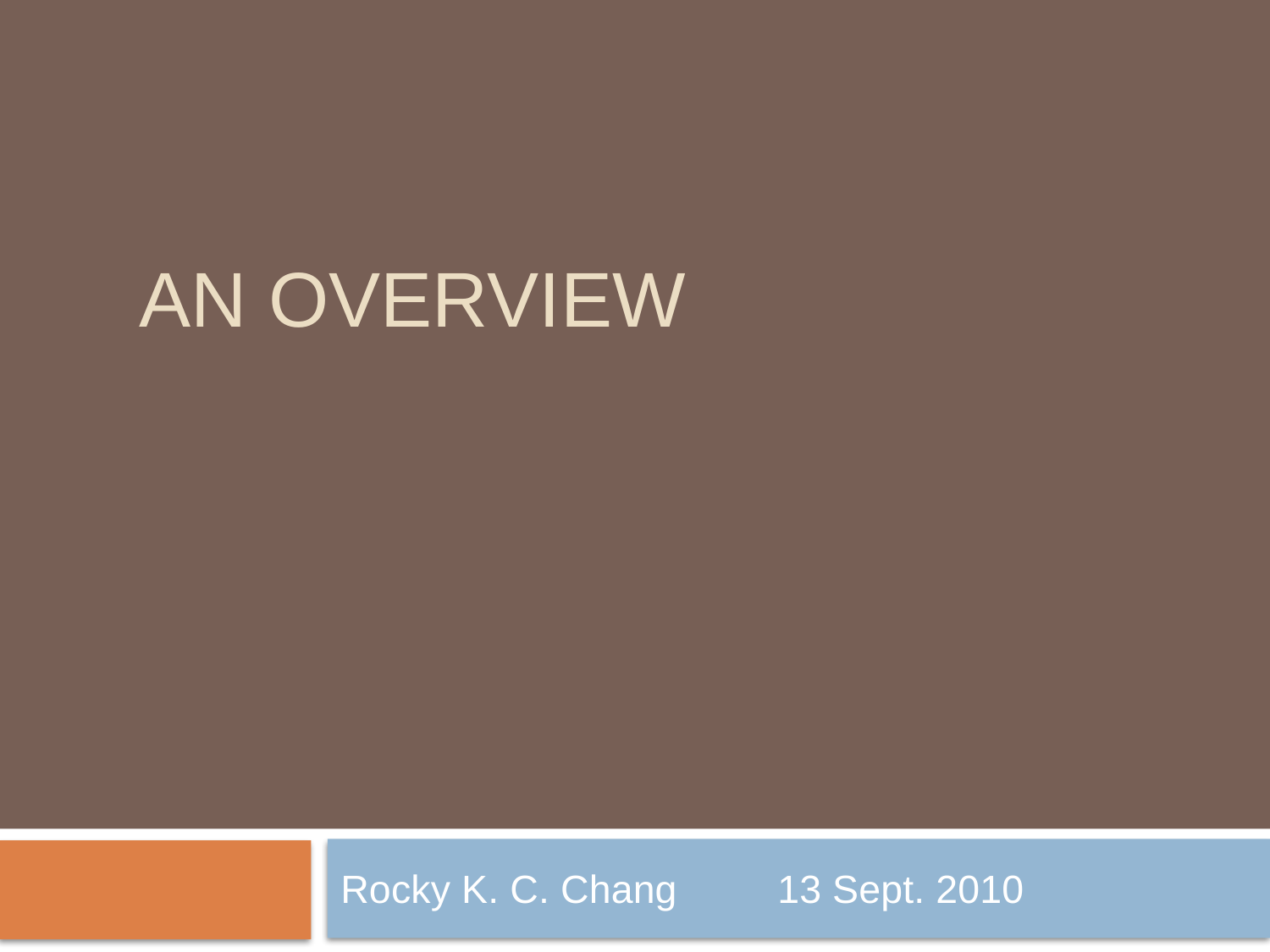

# An overview
Rocky K. C. Chang			13 Sept. 2010